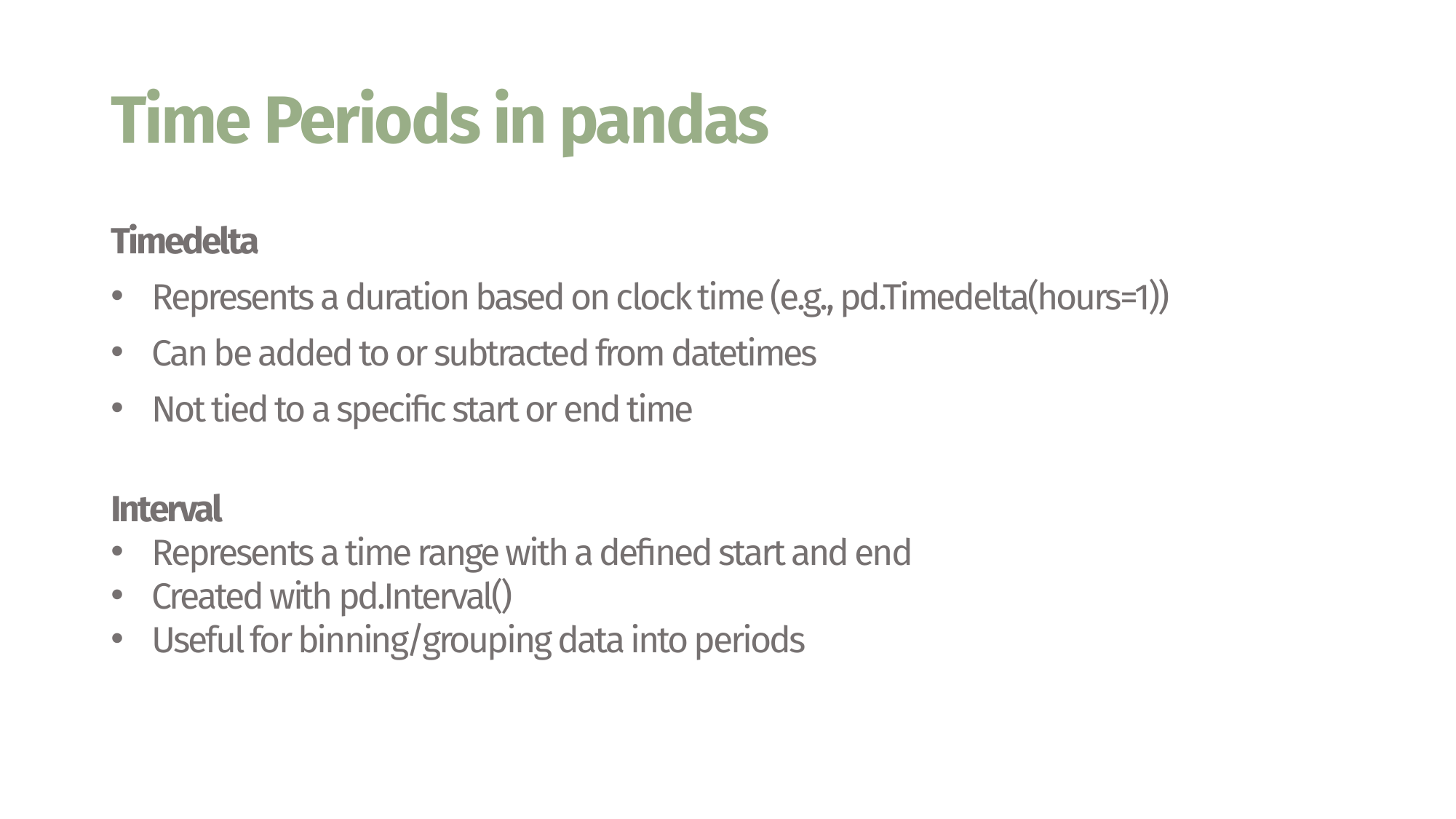

# Time Periods in pandas
Timedelta
Represents a duration based on clock time (e.g., pd.Timedelta(hours=1))
Can be added to or subtracted from datetimes
Not tied to a specific start or end time

Interval
Represents a time range with a defined start and end
Created with pd.Interval()
Useful for binning/grouping data into periods